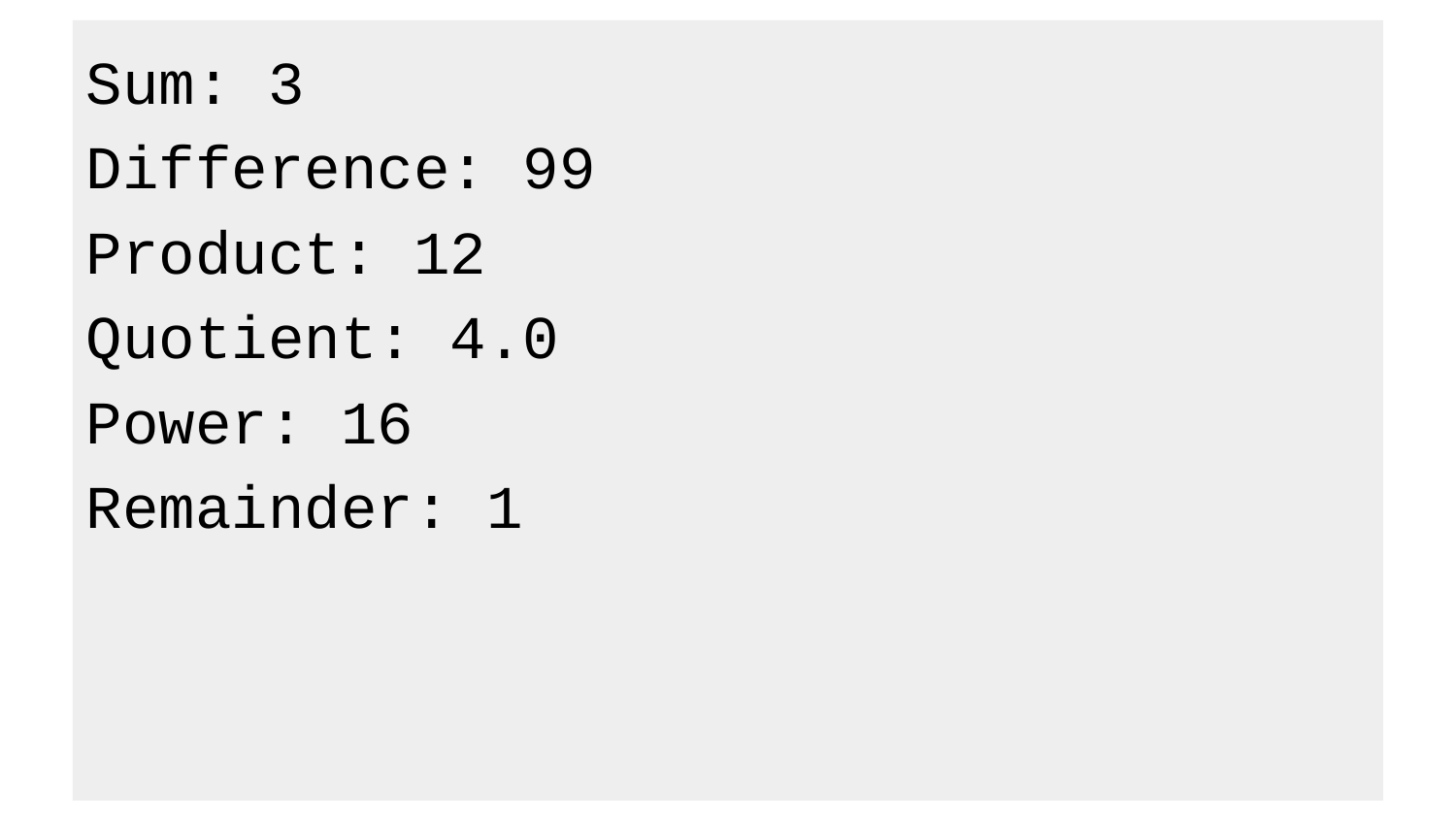

Sum: 3
Difference: 99
Product: 12
Quotient: 4.0
Power: 16
Remainder: 1